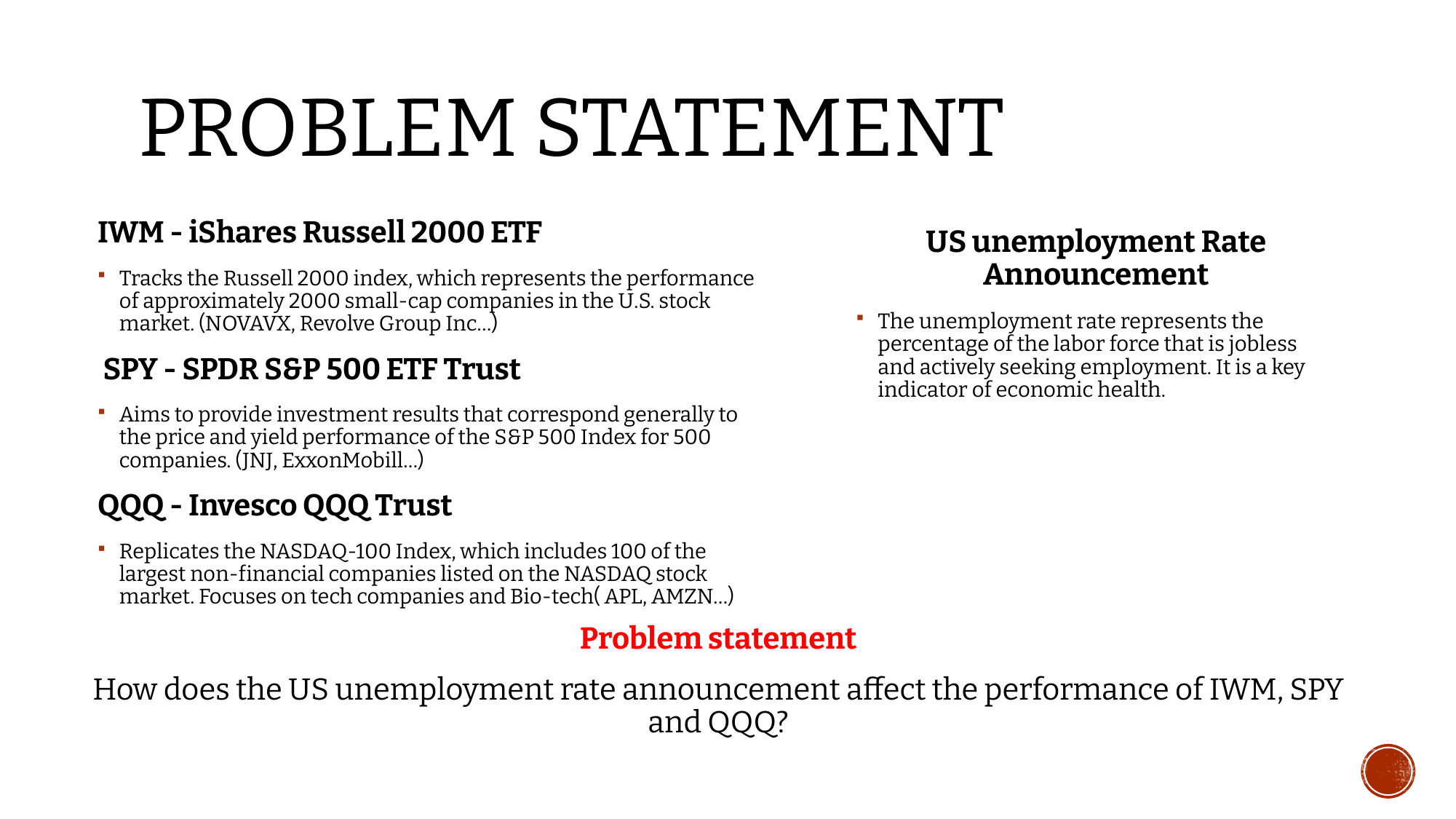

# Problem Statement
IWM - iShares Russell 2000 ETF
Tracks the Russell 2000 index, which represents the performance of approximately 2000 small-cap companies in the U.S. stock market. (NOVAVX, Revolve Group Inc…)
 SPY - SPDR S&P 500 ETF Trust
Aims to provide investment results that correspond generally to the price and yield performance of the S&P 500 Index for 500 companies. (JNJ, ExxonMobill…)
QQQ - Invesco QQQ Trust
Replicates the NASDAQ-100 Index, which includes 100 of the largest non-financial companies listed on the NASDAQ stock market. Focuses on tech companies and Bio-tech( APL, AMZN…)
US unemployment Rate Announcement
The unemployment rate represents the percentage of the labor force that is jobless and actively seeking employment. It is a key indicator of economic health.
Problem statement
How does the US unemployment rate announcement affect the performance of IWM, SPY and QQQ?